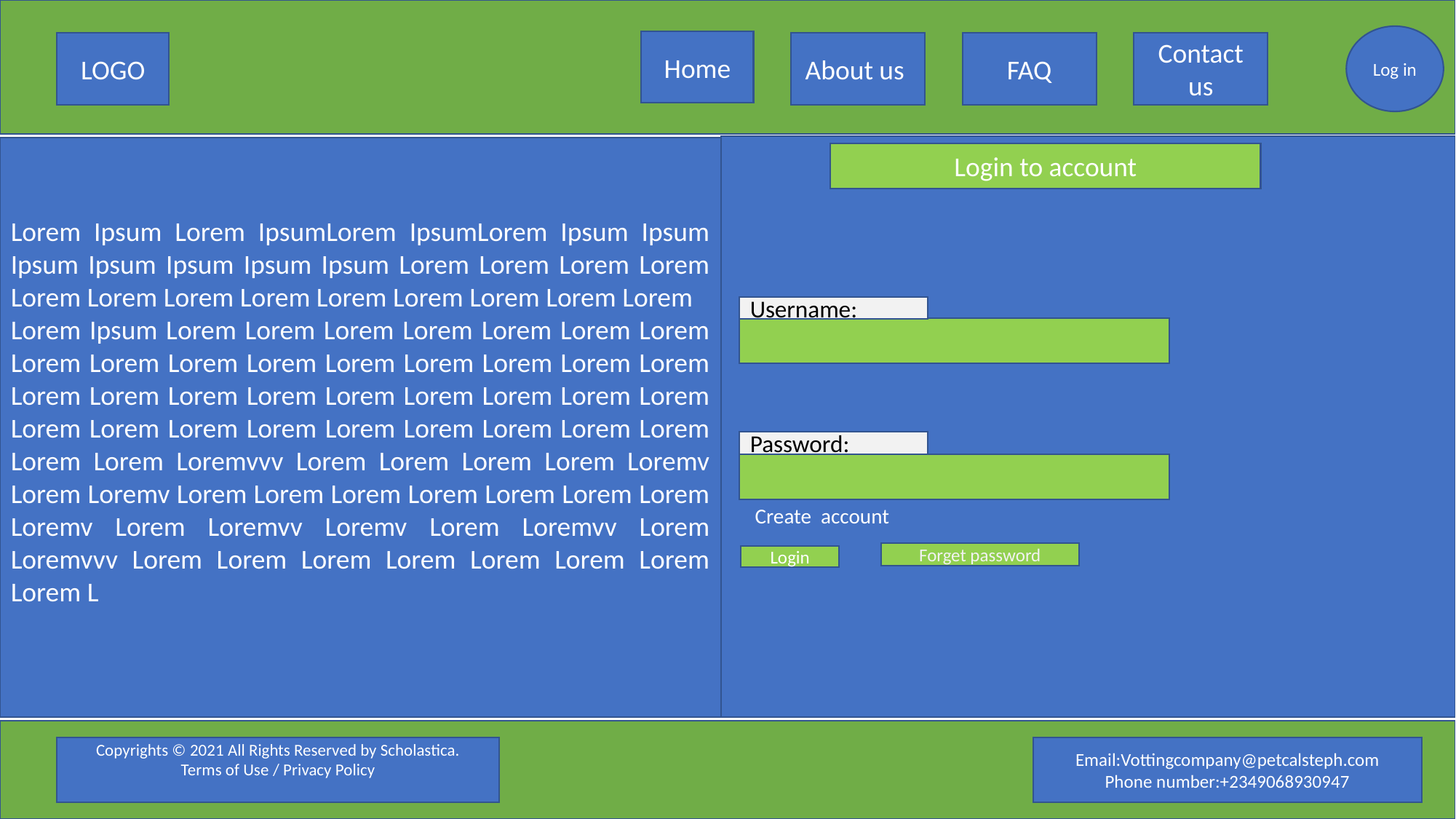

Log in
Home
LOGO
About us
FAQ
Contact us

Login to account
Username:

Password:

Create  account
Forget password
Login

Lorem Ipsum Lorem IpsumLorem IpsumLorem Ipsum Ipsum Ipsum Ipsum Ipsum Ipsum Ipsum Lorem Lorem Lorem Lorem Lorem Lorem Lorem Lorem Lorem Lorem Lorem Lorem Lorem
Lorem Ipsum Lorem Lorem Lorem Lorem Lorem Lorem Lorem Lorem Lorem Lorem Lorem Lorem Lorem Lorem Lorem Lorem Lorem Lorem Lorem Lorem Lorem Lorem Lorem Lorem Lorem Lorem Lorem Lorem Lorem Lorem Lorem Lorem Lorem Lorem Lorem Lorem Loremvvv Lorem Lorem Lorem Lorem Loremv Lorem Loremv Lorem Lorem Lorem Lorem Lorem Lorem Lorem Loremv Lorem Loremvv Loremv Lorem Loremvv Lorem Loremvvv Lorem Lorem Lorem Lorem Lorem Lorem Lorem Lorem L

Copyrights © 2021 All Rights Reserved by Scholastica.
Terms of Use / Privacy Policy

Email:Vottingcompany@petcalsteph.com
Phone number:+2349068930947